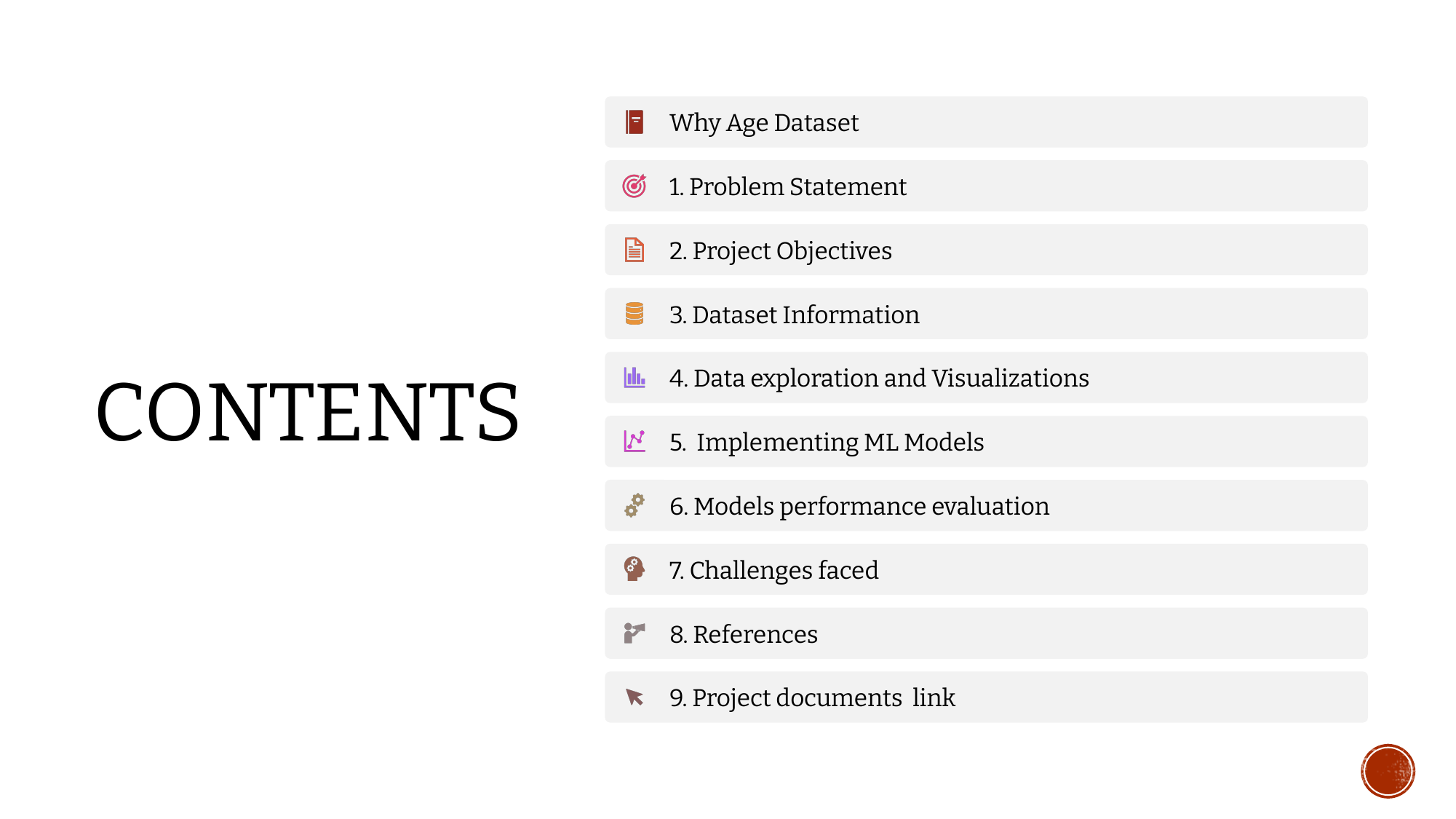

Why Age Dataset
1. Problem Statement
2. Project Objectives
3. Dataset Information
4. Data exploration and Visualizations
5.  Implementing ML Models
6. Models performance evaluation
7. Challenges faced
8. References
9. Project documents  link
# CONTENTS